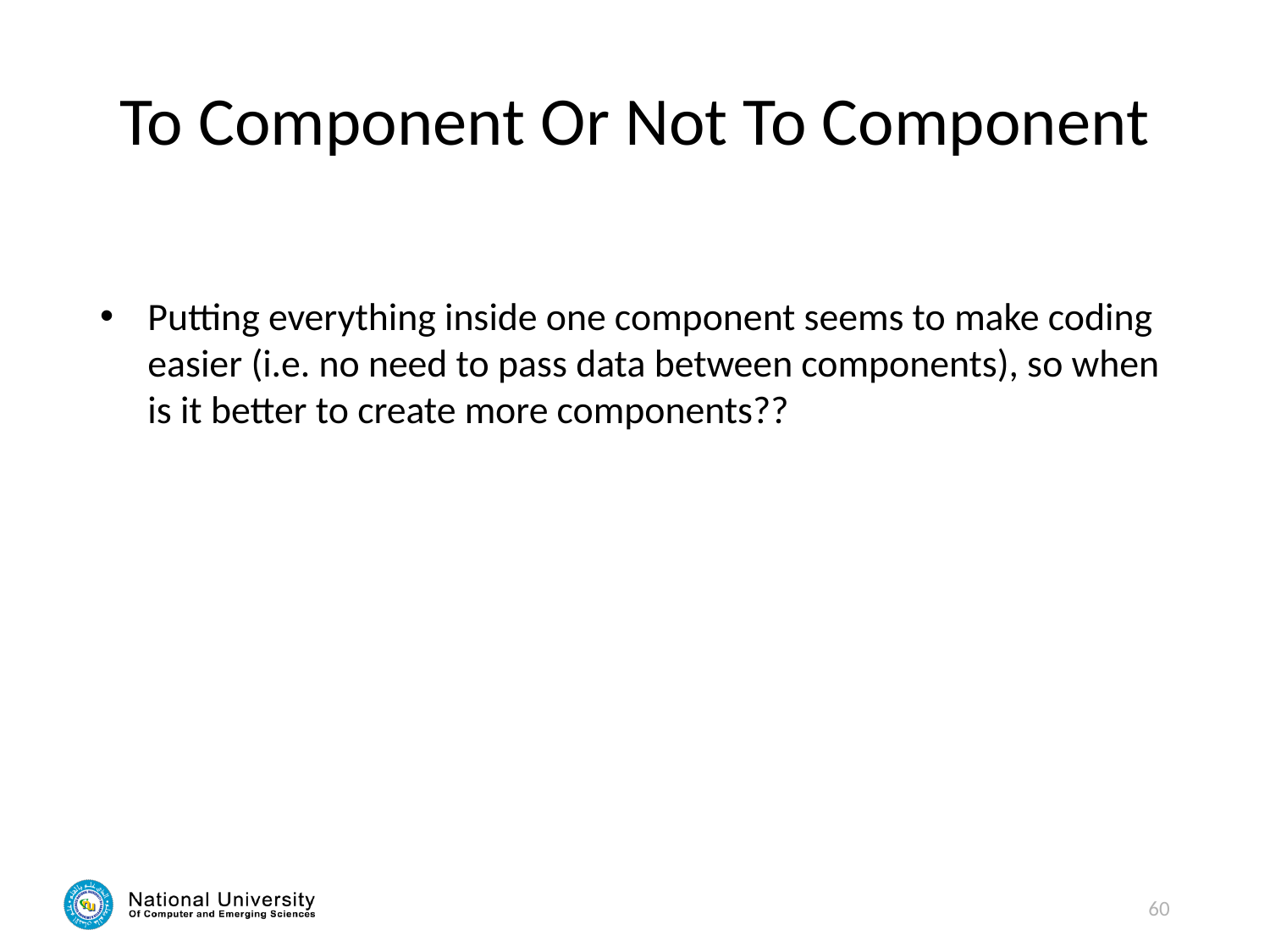

# To Component Or Not To Component
Putting everything inside one component seems to make coding easier (i.e. no need to pass data between components), so when is it better to create more components??
60